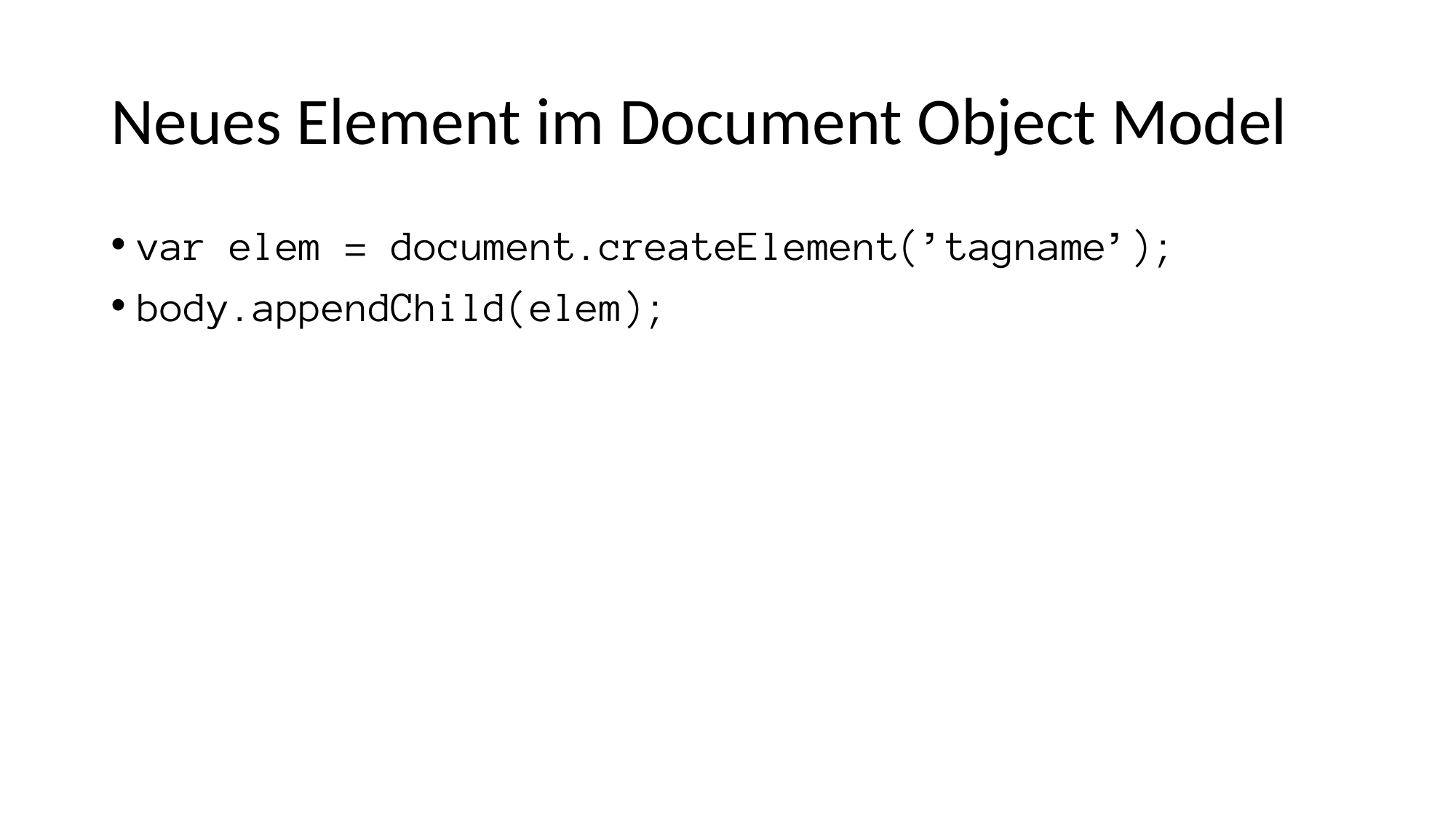

# Neues Element im Document Object Model
var elem = document.createElement(’tagname’);
body.appendChild(elem);